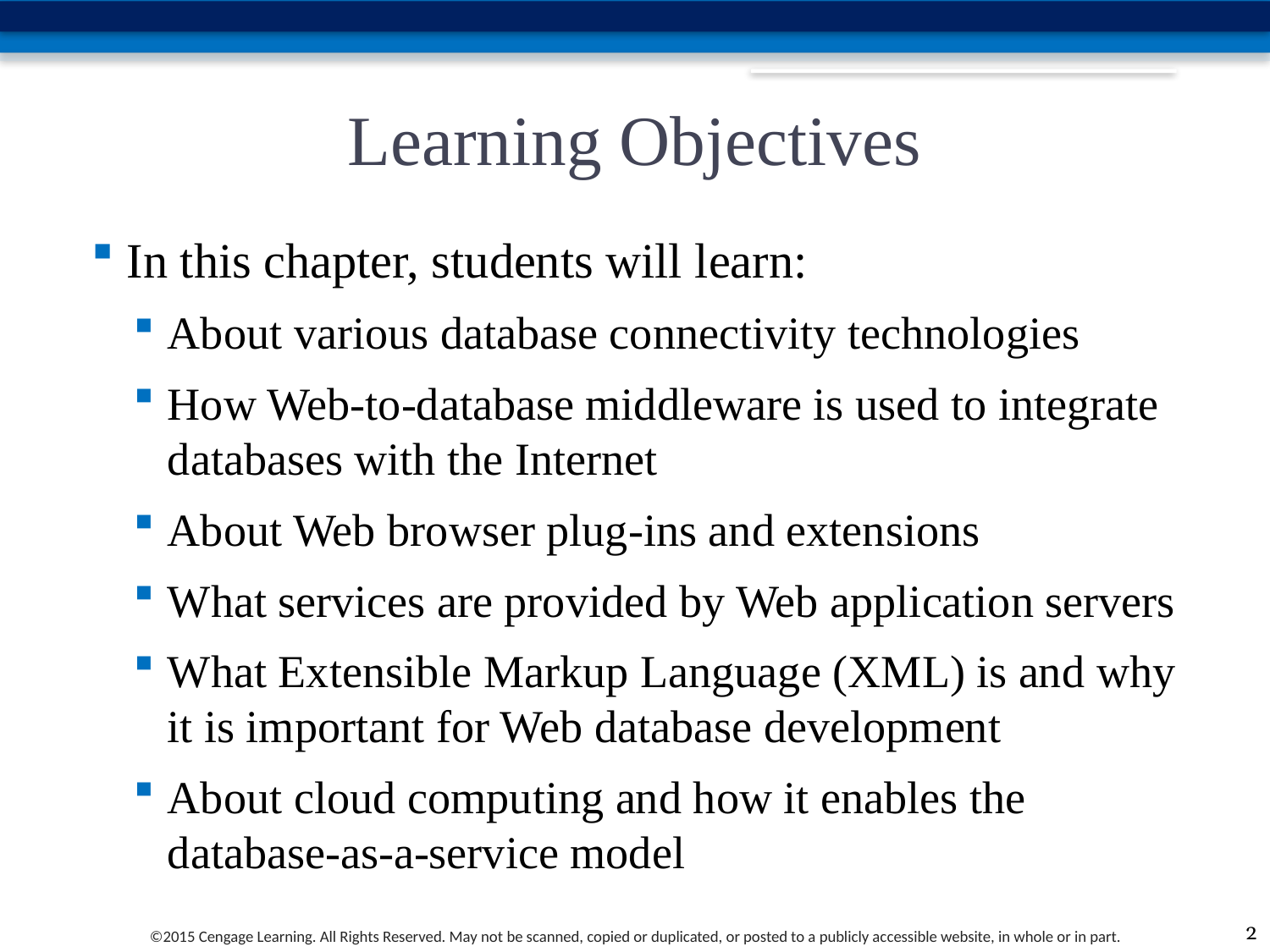

# Learning Objectives
In this chapter, students will learn:
About various database connectivity technologies
How Web-to-database middleware is used to integrate databases with the Internet
About Web browser plug-ins and extensions
What services are provided by Web application servers
What Extensible Markup Language (XML) is and why it is important for Web database development
About cloud computing and how it enables the database-as-a-service model

2